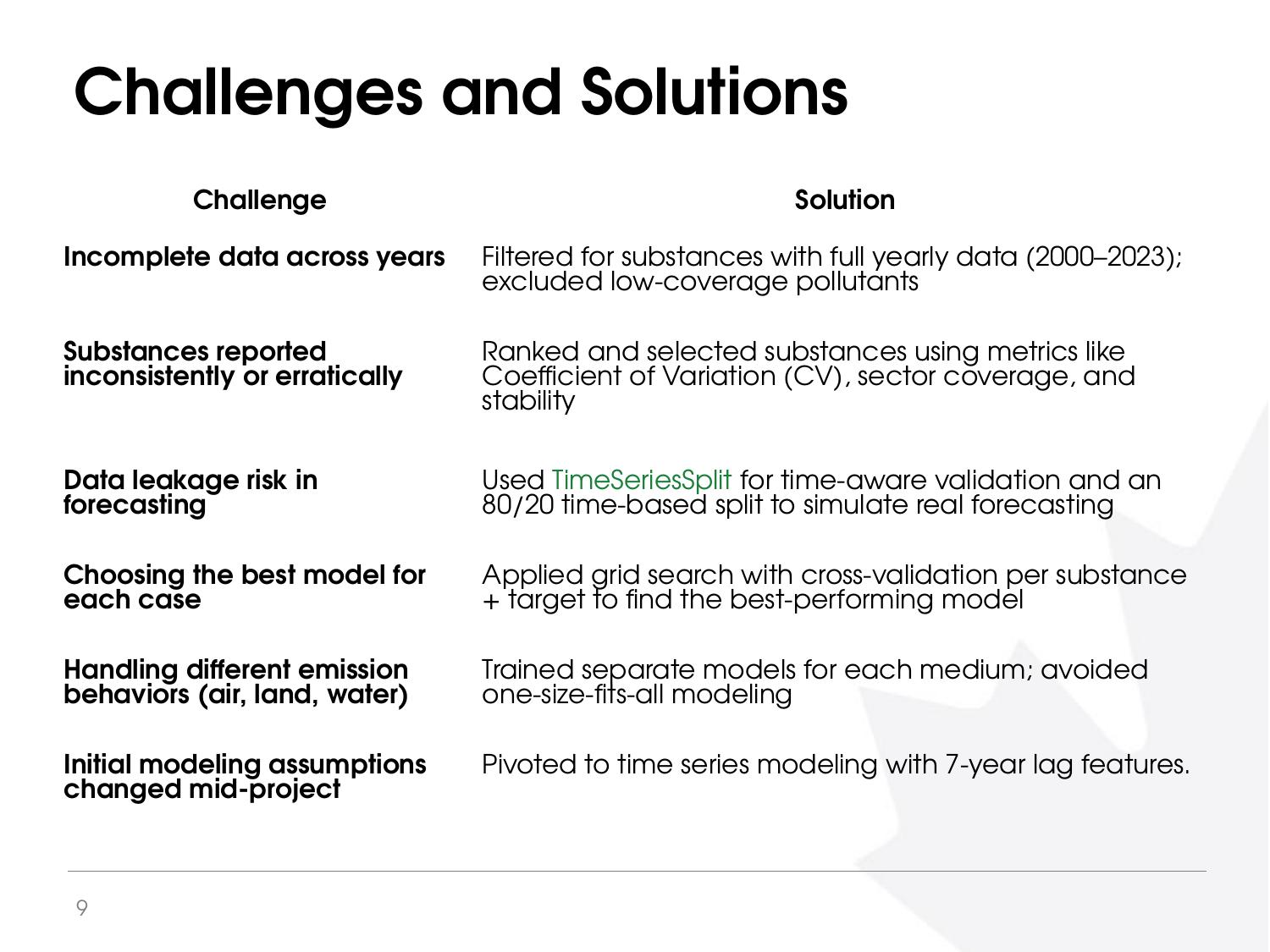

# Challenges and Solutions
| Challenge | Solution |
| --- | --- |
| Incomplete data across years | Filtered for substances with full yearly data (2000–2023); excluded low-coverage pollutants |
| Substances reported inconsistently or erratically | Ranked and selected substances using metrics like Coefficient of Variation (CV), sector coverage, and stability |
| Data leakage risk in forecasting | Used TimeSeriesSplit for time-aware validation and an 80/20 time-based split to simulate real forecasting |
| Choosing the best model for each case | Applied grid search with cross-validation per substance + target to find the best-performing model |
| Handling different emission behaviors (air, land, water) | Trained separate models for each medium; avoided one-size-fits-all modeling |
| Initial modeling assumptions changed mid-project | Pivoted to time series modeling with 7-year lag features. |
9